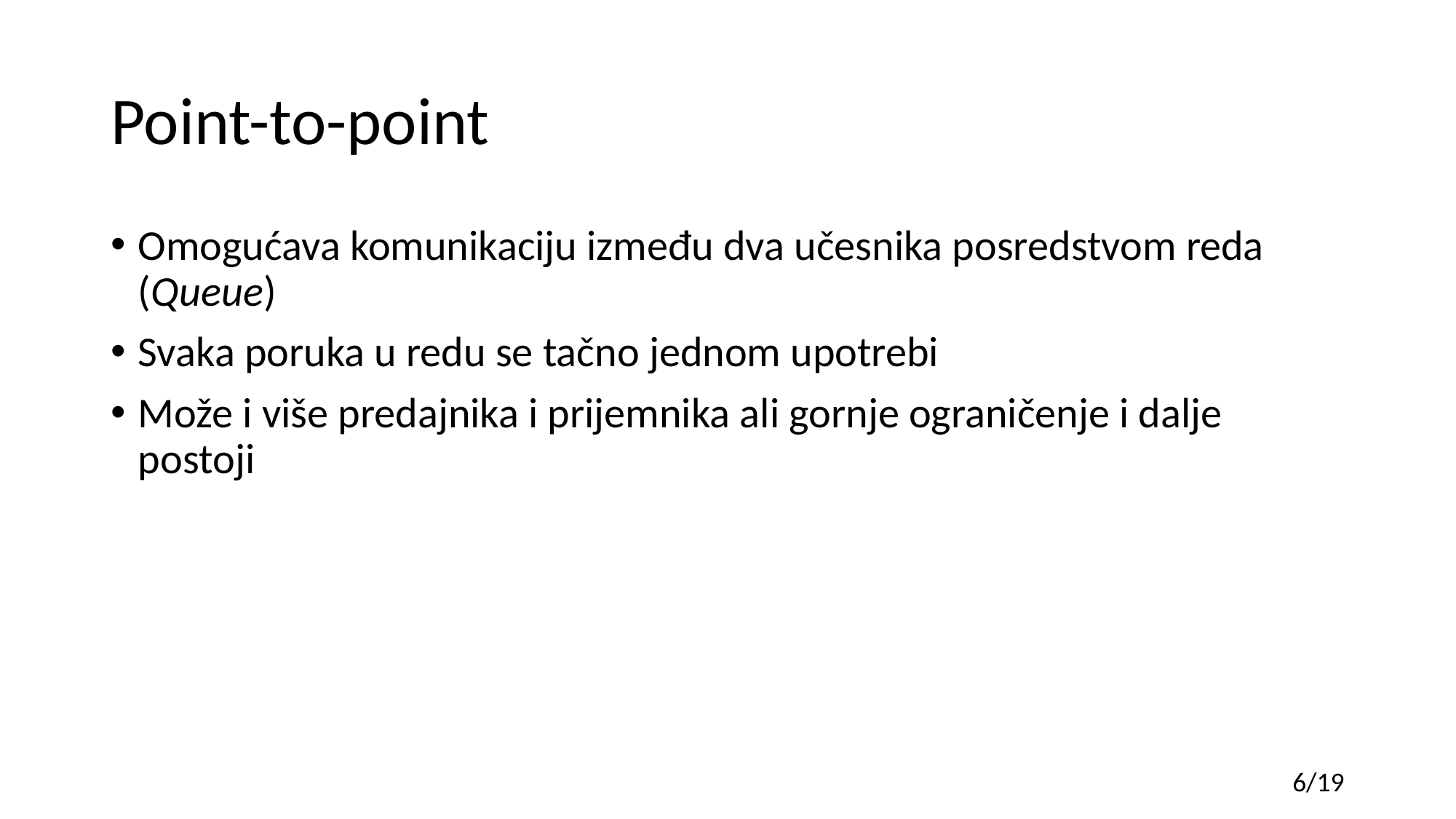

# Point-to-point
Omogućava komunikaciju između dva učesnika posredstvom reda (Queue)
Svaka poruka u redu se tačno jednom upotrebi
Može i više predajnika i prijemnika ali gornje ograničenje i dalje postoji